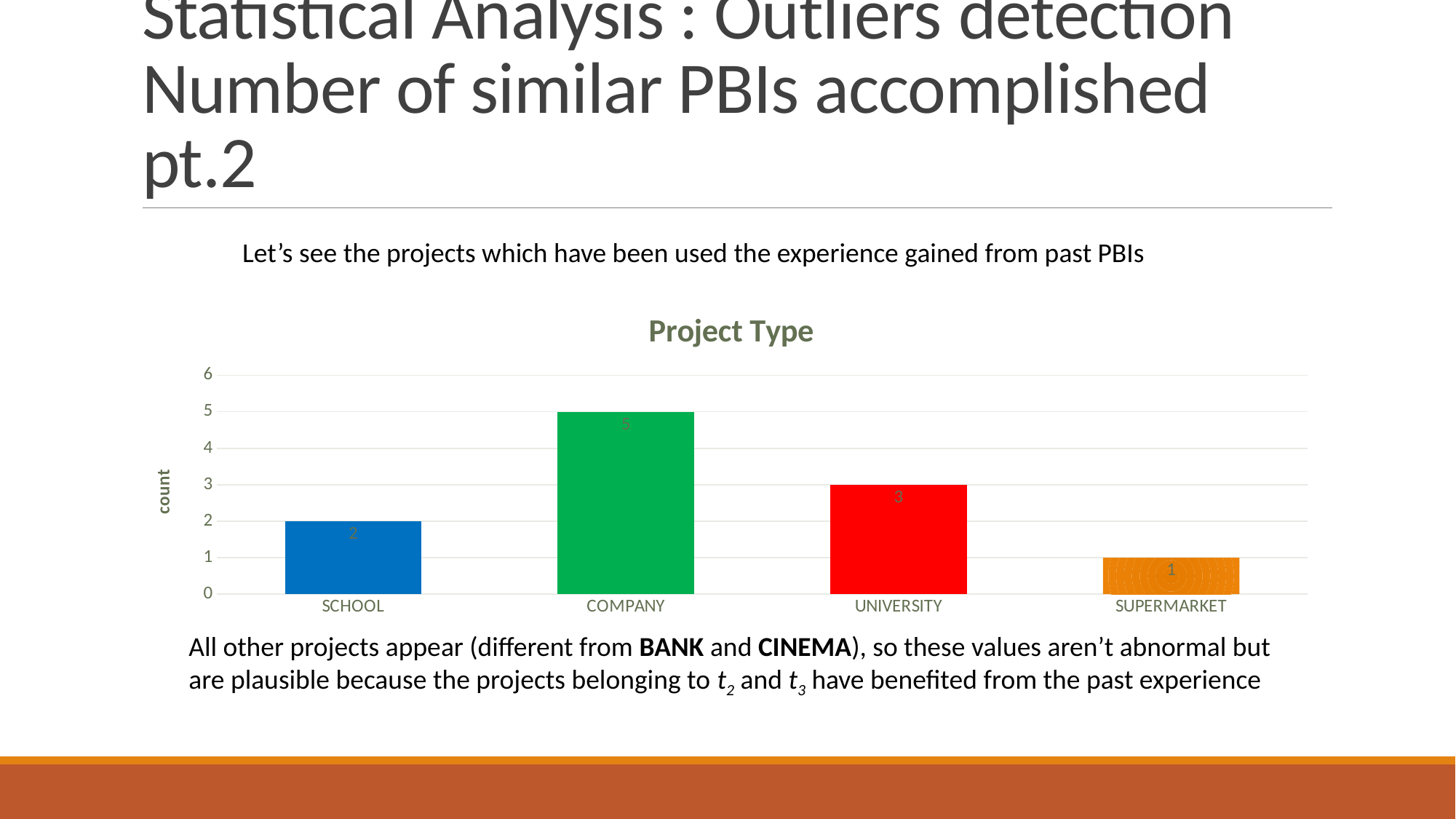

# Statistical Analysis : Outliers detection Number of similar PBIs accomplished pt.2
Let’s see the projects which have been used the experience gained from past PBIs

### Chart: Project Type

| Category | count |
|---|---|
| SCHOOL | 2.0 |
| COMPANY | 5.0 |
| UNIVERSITY | 3.0 |
| SUPERMARKET | 1.0 |
All other projects appear (different from BANK and CINEMA), so these values aren’t abnormal but are plausible because the projects belonging to t2 and t3 have benefited from the past experience